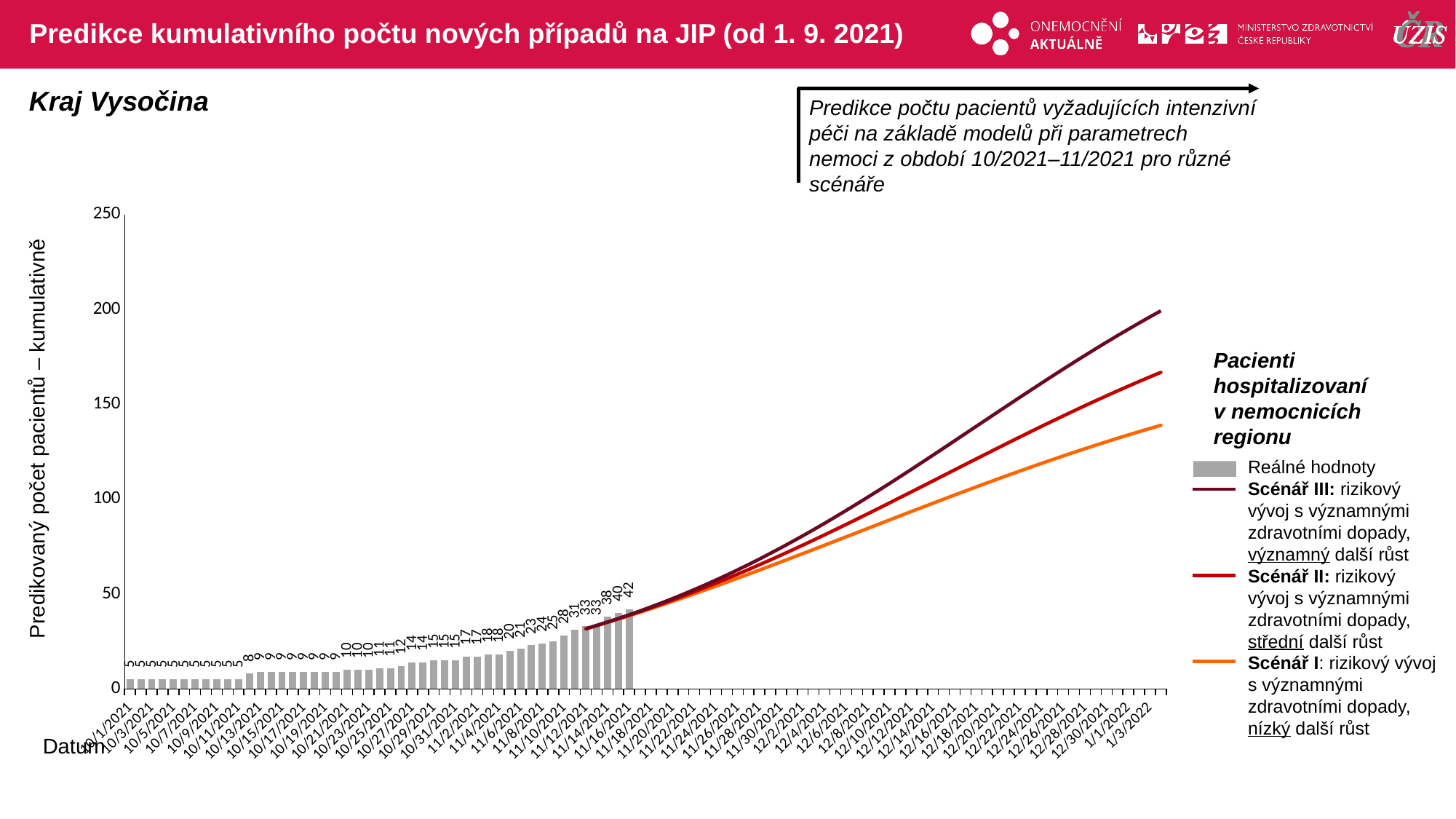

# Predikce kumulativního počtu nových případů na JIP (od 1. 9. 2021)
Kraj Vysočina
Predikce počtu pacientů vyžadujících intenzivní péči na základě modelů při parametrech nemoci z období 10/2021–11/2021 pro různé scénáře

### Chart

| Category |  |  |  |  |  |
|---|---|---|---|---|---|
| 44470 | 5.0 | None | None | None | None |
| 44471 | 5.0 | None | None | None | None |
| 44472 | 5.0 | None | None | None | None |
| 44473 | 5.0 | None | None | None | None |
| 44474 | 5.0 | None | None | None | None |
| 44475 | 5.0 | None | None | None | None |
| 44476 | 5.0 | None | None | None | None |
| 44477 | 5.0 | None | None | None | None |
| 44478 | 5.0 | None | None | None | None |
| 44479 | 5.0 | None | None | None | None |
| 44480 | 5.0 | None | None | None | None |
| 44481 | 8.0 | None | None | None | None |
| 44482 | 9.0 | None | None | None | None |
| 44483 | 9.0 | None | None | None | None |
| 44484 | 9.0 | None | None | None | None |
| 44485 | 9.0 | None | None | None | None |
| 44486 | 9.0 | None | None | None | None |
| 44487 | 9.0 | None | None | None | None |
| 44488 | 9.0 | None | None | None | None |
| 44489 | 9.0 | None | None | None | None |
| 44490 | 10.0 | None | None | None | None |
| 44491 | 10.0 | None | None | None | None |
| 44492 | 10.0 | None | None | None | None |
| 44493 | 11.0 | None | None | None | None |
| 44494 | 11.0 | None | None | None | None |
| 44495 | 12.0 | None | None | None | None |
| 44496 | 14.0 | None | None | None | None |
| 44497 | 14.0 | None | None | None | None |
| 44498 | 15.0 | None | None | None | None |
| 44499 | 15.0 | None | None | None | None |
| 44500 | 15.0 | None | None | None | None |
| 44501 | 17.0 | None | None | None | None |
| 44502 | 17.0 | None | None | None | None |
| 44503 | 18.0 | None | None | None | None |
| 44504 | 18.0 | None | None | None | None |
| 44505 | 20.0 | None | None | None | None |
| 44506 | 21.0 | None | None | None | None |
| 44507 | 23.0 | None | None | None | None |
| 44508 | 24.0 | None | None | None | None |
| 44509 | 25.0 | None | None | None | None |
| 44510 | 28.0 | None | None | None | None |
| 44511 | 31.0 | None | None | None | None |
| 44512 | 33.0 | None | 31.640375041554023 | 31.66287369616943 | 31.685499959349364 |
| 44513 | 33.0 | None | 33.318985623149395 | 33.37439921759368 | 33.430284865237525 |
| 44514 | 38.0 | None | 35.03099772442349 | 35.13147682389604 | 35.233149523278094 |
| 44515 | 40.0 | None | 36.7667968055899 | 36.92619916736182 | 37.08809780665389 |
| 44516 | 42.0 | None | 38.56063948495593 | 38.79444182484818 | 39.03286962235012 |
| 44517 | None | None | 40.394020256121614 | 40.71935230876413 | 41.052550218704525 |
| 44518 | None | None | 42.274341224312636 | 42.709822019036935 | 43.157841345350086 |
| 44519 | None | None | 44.18577021848179 | 44.75141144105686 | 45.33605136373112 |
| 44520 | None | None | 46.12230070950611 | 46.83936729900782 | 47.58406488161767 |
| 44521 | None | None | 48.08794900524778 | 48.9787801540828 | 49.908456474321696 |
| 44522 | None | None | 50.080631756175 | 51.16853190874533 | 52.30950247255119 |
| 44523 | None | None | 52.10773648359931 | 53.41683394057016 | 54.79667885808608 |
| 44524 | None | None | 54.15965795643054 | 55.71487798383406 | 57.362419808157874 |
| 44525 | None | None | 56.23518149881382 | 58.06205756080461 | 60.00716951371535 |
| 44526 | None | None | 58.33192348481092 | 60.45645559424993 | 62.72991230425422 |
| 44527 | None | None | 60.44967752325971 | 62.898206963392376 | 65.53154244084729 |
| 44528 | None | None | 62.584552449645614 | 65.38365738502192 | 68.40903807657511 |
| 44529 | None | None | 64.7336807158457 | 67.91005942151683 | 71.36013761881202 |
| 44530 | None | None | 66.89589070960812 | 70.4762408514299 | 74.38399480175107 |
| 44531 | None | None | 69.07535378603666 | 73.086254474427 | 77.48482455875052 |
| 44532 | None | None | 71.26716994647825 | 75.73500499628395 | 80.6575642197924 |
| 44533 | None | None | 73.46895040283664 | 78.41977152148738 | 83.89933078993981 |
| 44534 | None | None | 75.6789054573209 | 81.13830559134388 | 87.2075241136676 |
| 44535 | None | None | 77.89524885587991 | 83.8882607492803 | 90.5792815564682 |
| 44536 | None | None | 80.1162079926842 | 86.66720973051298 | 94.01149913264436 |
| 44537 | None | None | 82.33997543372868 | 89.47258102418337 | 97.50074614690942 |
| 44538 | None | None | 84.5647197554542 | 92.30167688572863 | 101.04328956013092 |
| 44539 | None | None | 86.78859188444181 | 95.15168438096848 | 104.63510917669785 |
| 44540 | None | None | 89.0097329139804 | 98.0196893081909 | 108.27191842610446 |
| 44541 | None | None | 91.22627893737821 | 100.90268593882969 | 111.94918040463776 |
| 44542 | None | None | 93.43638812698163 | 103.7976193072815 | 115.66217006702945 |
| 44543 | None | None | 95.63824845535947 | 106.70140035723782 | 119.40600056045879 |
| 44544 | None | None | 97.83007709671942 | 109.61091016578146 | 123.17563632675989 |
| 44545 | None | None | 100.01012037468968 | 112.52300576476837 | 126.9659099070928 |
| 44546 | None | None | 102.17666147202152 | 115.43453696888123 | 130.77155445069772 |
| 44547 | None | None | 104.32802294541479 | 118.34235620368781 | 134.58722761103408 |
| 44548 | None | None | 106.46257417190363 | 121.24333537796954 | 138.40754561216934 |
| 44549 | None | None | 108.5787372115669 | 124.13438069380612 | 142.22711504991253 |
| 44550 | None | None | 110.6749927647233 | 127.01244780730373 | 146.0405656921518 |
| 44551 | None | None | 112.74988343354103 | 129.8745531841496 | 149.84257827779905 |
| 44552 | None | None | 114.80201401561983 | 132.71778135322427 | 153.62790689005766 |
| 44553 | None | None | 116.83005478472518 | 135.53929619776216 | 157.3914065997128 |
| 44554 | None | None | 118.83274367513381 | 138.33635047577707 | 161.12805833145808 |
| 44555 | None | None | 120.80888837974426 | 141.10629503923136 | 164.8329928950783 |
| 44556 | None | None | 122.75736769051724 | 143.84658667946417 | 168.50151251580124 |
| 44557 | None | None | 124.67713375797516 | 146.5547969635153 | 172.12911298028328 |
| 44558 | None | None | 126.5672137067738 | 149.22861975937678 | 175.71150312727386 |
| 44559 | None | None | 128.4267097330262 | 151.86587627951803 | 179.24462009122774 |
| 44560 | None | None | 130.25479844767688 | 154.4645186599239 | 182.7246415758889 |
| 44561 | None | None | 132.05073129768186 | 157.02263457985111 | 186.14799846057156 |
| 44562 | None | None | 133.81383413619307 | 159.5384502341642 | 189.5113841009357 |
| 44563 | None | None | 135.54350665211862 | 162.01033264011062 | 192.8117616410594 |
| 44564 | None | None | 137.2392214042538 | 164.43679092057033 | 196.04636885883338 |
| 44565 | None | None | 138.9005250466407 | 166.81647756882714 | 199.212721938139 |
Pacienti hospitalizovaní v nemocnicích regionu
Predikovaný počet pacientů – kumulativně
Reálné hodnoty
Scénář III: rizikový vývoj s významnými zdravotními dopady, významný další růst
Scénář II: rizikový vývoj s významnými zdravotními dopady, střední další růst
Scénář I: rizikový vývoj s významnými zdravotními dopady, nízký další růst

Datum